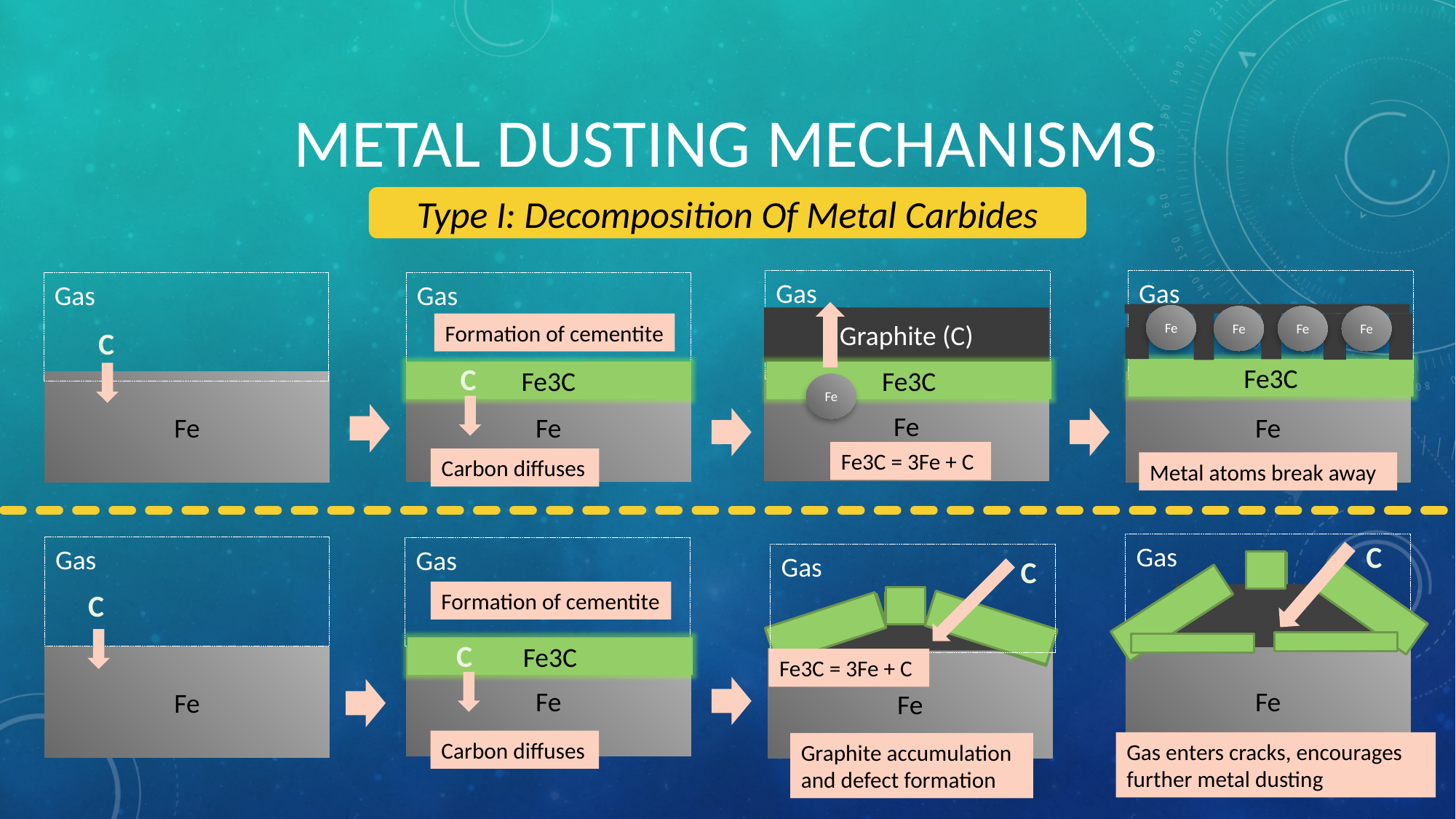

Metal Dusting Mechanisms
Type I: Decomposition Of Metal Carbides
Gas

Gas

Gas

Gas

Fe
Fe
Fe
Fe
Graphite (C)
Formation of cementite
C

C
Fe3C
Fe3C
Fe3C

Fe
Fe
Fe
Fe
Fe

Fe3C = 3Fe + C
Carbon diffuses
Metal atoms break away
C

Gas

Gas

Gas

Gas

C

C
Formation of cementite

C

Fe3C
Fe
Fe
Fe
Fe
Fe3C = 3Fe + C

Carbon diffuses
Gas enters cracks, encourages further metal dusting
Graphite accumulation and defect formation